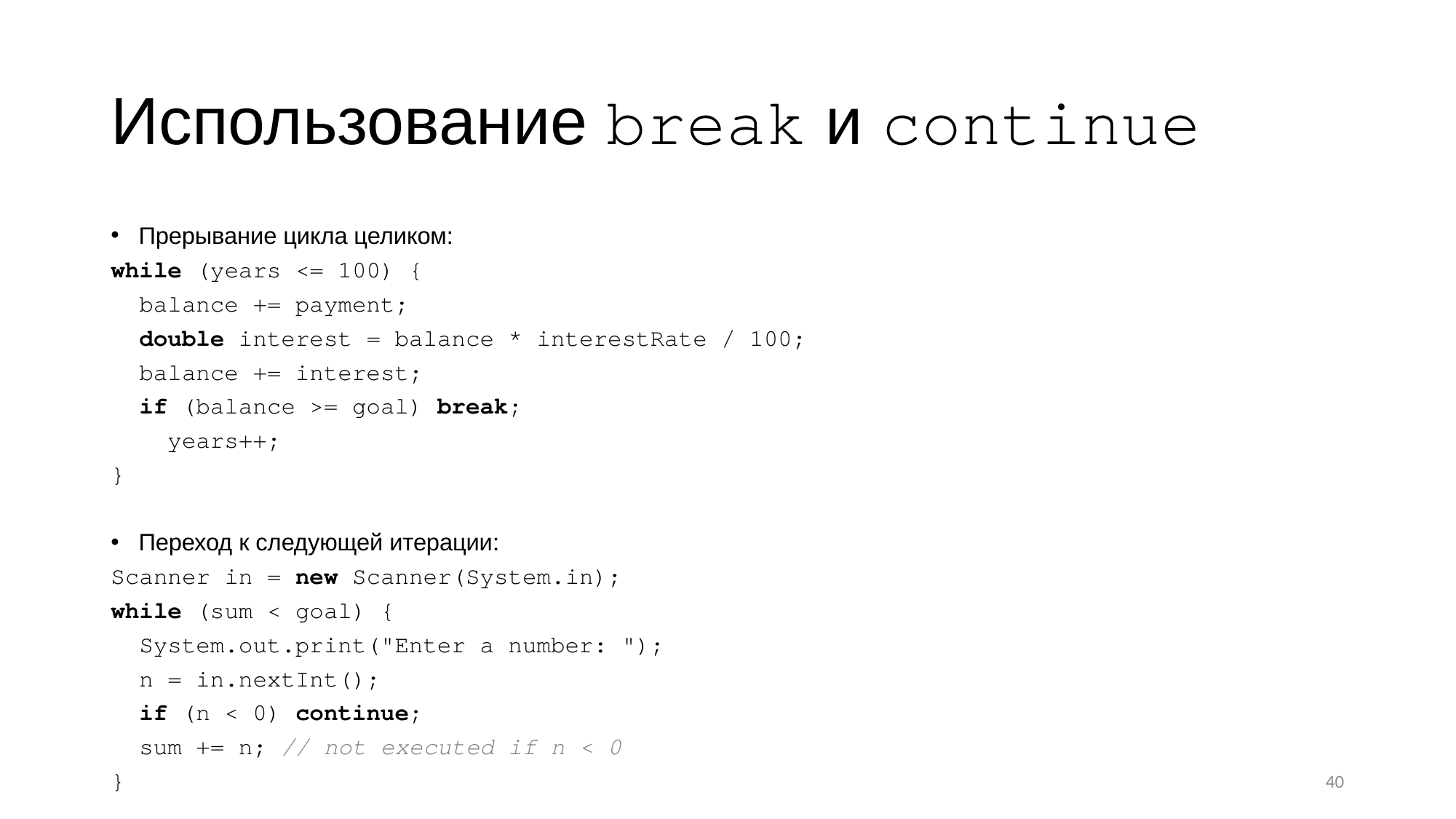

# Использование break и continue
Прерывание цикла целиком:
while (years <= 100) {
  balance += payment;
  double interest = balance * interestRate / 100;
  balance += interest;
  if (balance >= goal) break;
    years++;
}

Переход к следующей итерации:
Scanner in = new Scanner(System.in);
while (sum < goal) {
  System.out.print("Enter a number: ");
  n = in.nextInt();
  if (n < 0) continue;
  sum += n; // not executed if n < 0
}
40